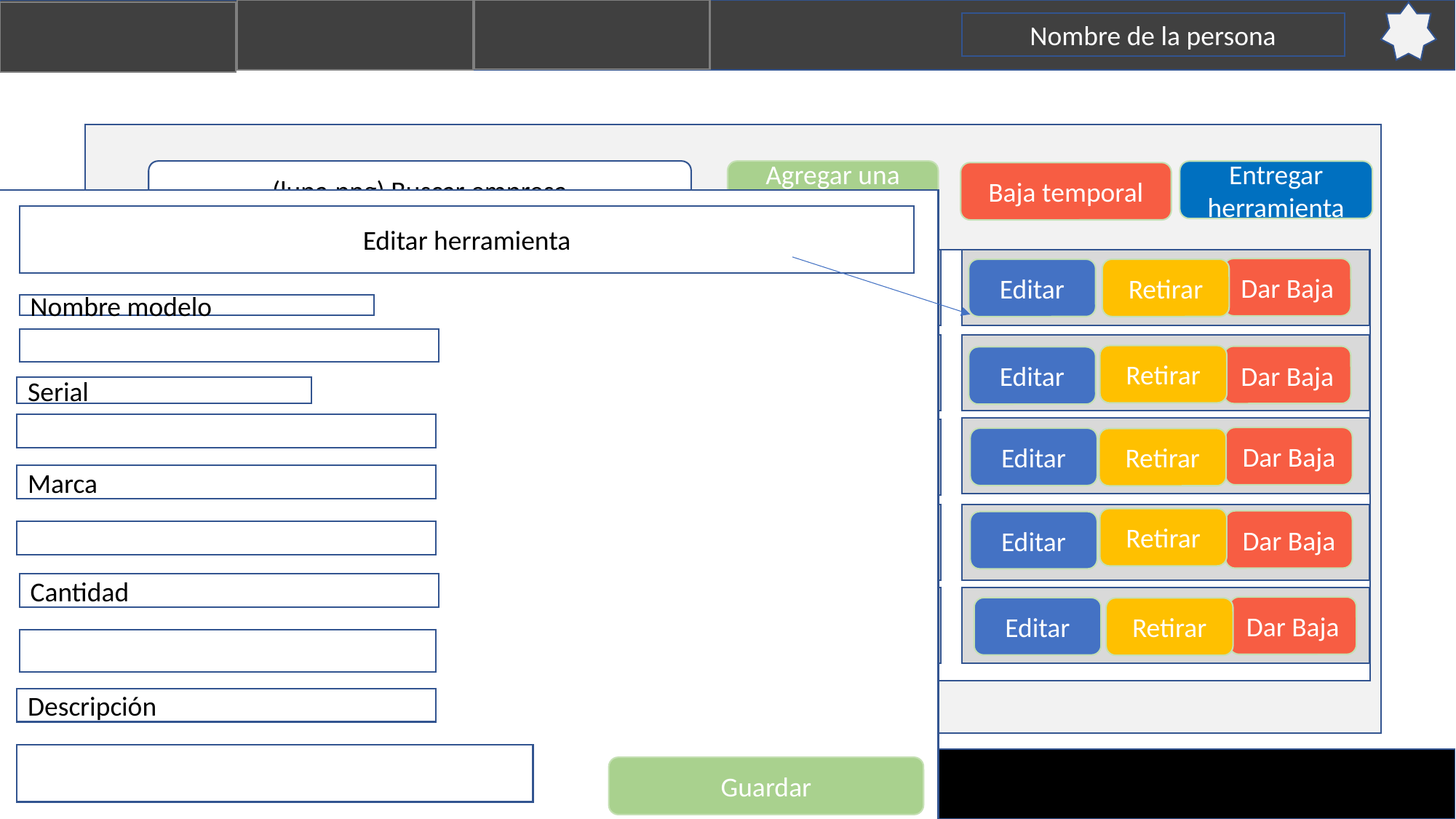

Nombre de la persona

(lupa.png) Buscar empresa
Agregar una empresa
Entregar herramienta
Baja temporal

Editar herramienta

Nombre de la empresa

Dar Baja
Editar
Retirar
Nombre modelo

Nombre de la empresa

Retirar
Dar Baja
Editar
Serial

Nombre de la empresa
Dar Baja
Editar
Retirar
Marca
Nombre de la empresa

Retirar
Dar Baja
Editar

Cantidad
Nombre de la empresa

Dar Baja
Editar
Retirar

Descripción
1 2 3 4

Derechos reservados
Guardar